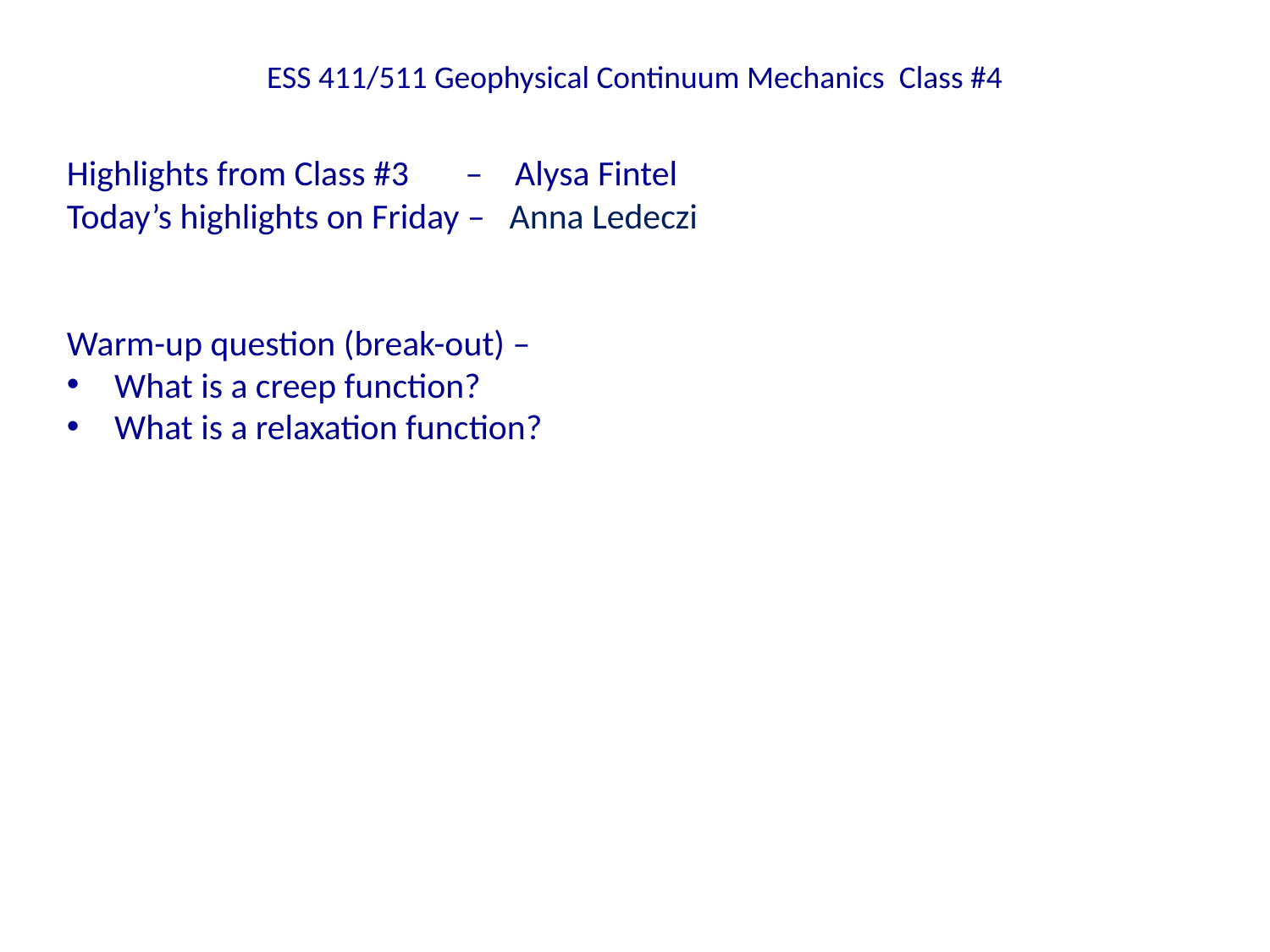

# ESS 411/511 Geophysical Continuum Mechanics  Class #4
Highlights from Class #3       –    Alysa Fintel
Today’s highlights on Friday –   Anna Ledeczi

Warm-up question (break-out) –
What is a creep function?
What is a relaxation function?